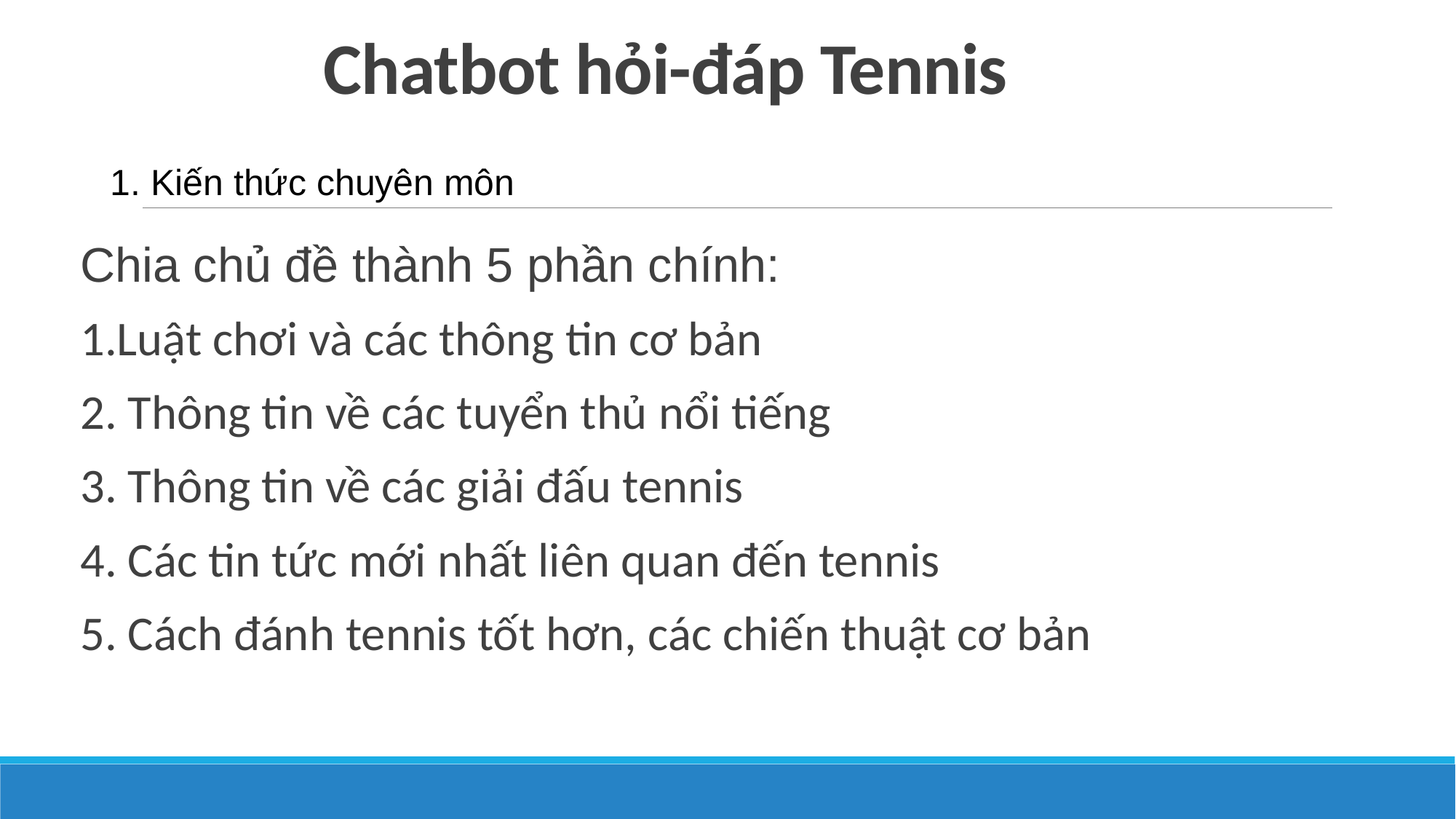

# Chatbot hỏi-đáp Tennis
1. Kiến thức chuyên môn

Chia chủ đề thành 5 phần chính:
1.Luật chơi và các thông tin cơ bản
2. Thông tin về các tuyển thủ nổi tiếng
3. Thông tin về các giải đấu tennis
4. Các tin tức mới nhất liên quan đến tennis
5. Cách đánh tennis tốt hơn, các chiến thuật cơ bản